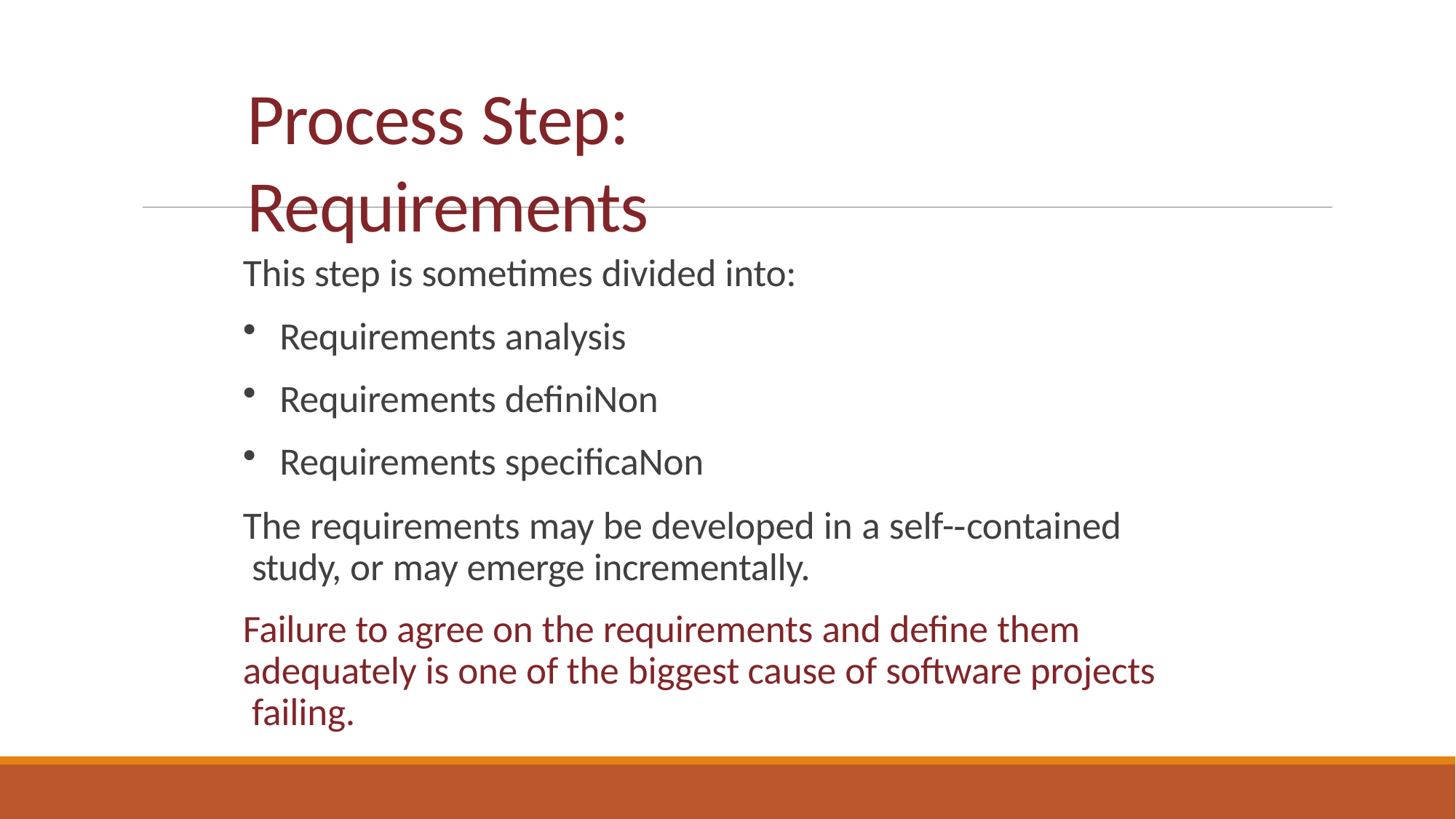

# Process Step: Requirements
This step is sometimes divided into:
Requirements analysis
Requirements definiNon
Requirements specificaNon
The requirements may be developed in a self-‐contained  study, or may emerge incrementally.
Failure to agree on the requirements and define them  adequately is one of the biggest cause of software projects  failing.